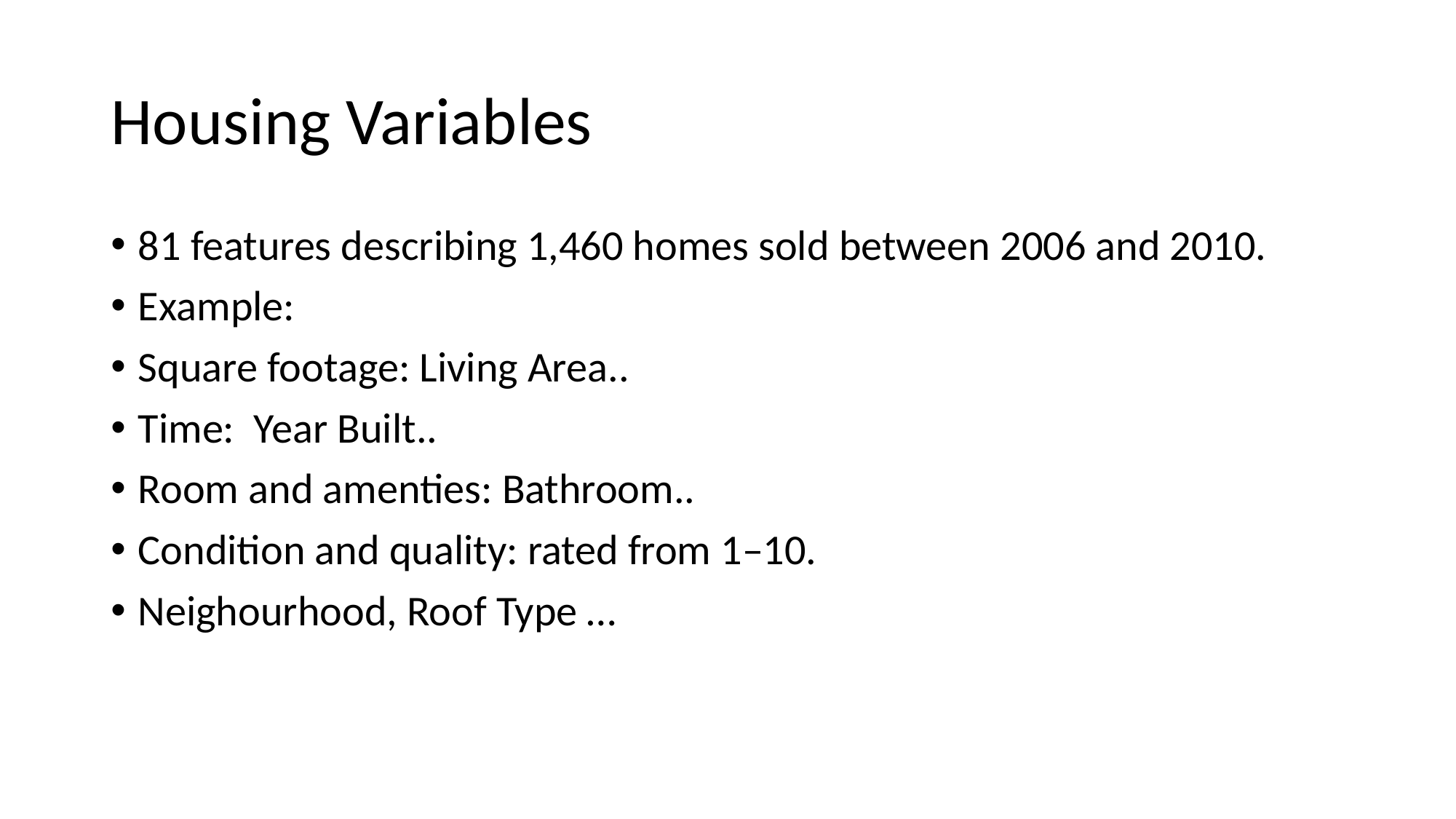

# Housing Variables
81 features describing 1,460 homes sold between 2006 and 2010.
Example:
Square footage: Living Area..
Time:  Year Built..
Room and amenties: Bathroom..
Condition and quality: rated from 1–10.
Neighourhood, Roof Type …